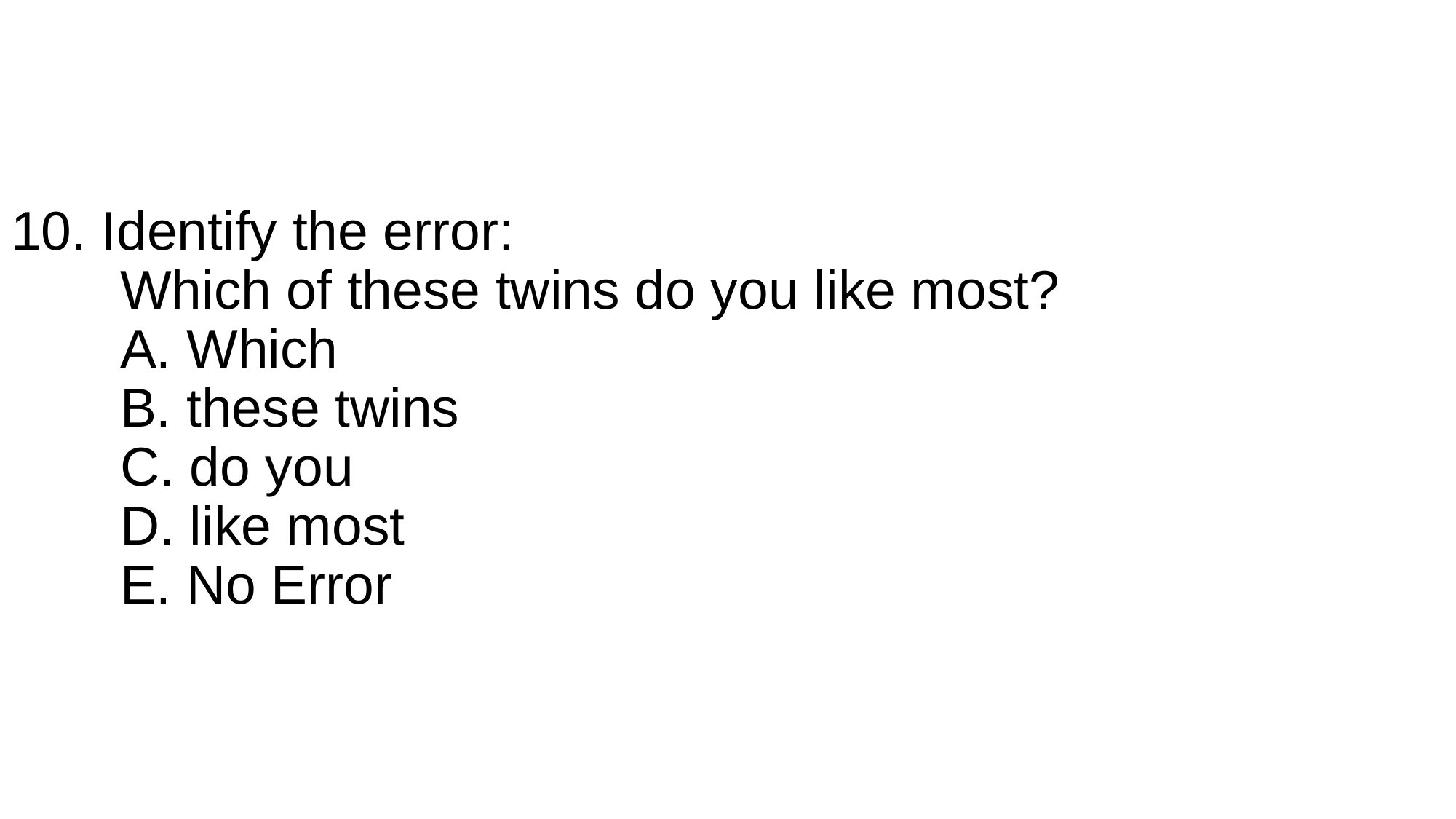

# 10. Identify the error: Which of these twins do you like most? A. Which B. these twins C. do you D. like most E. No Error